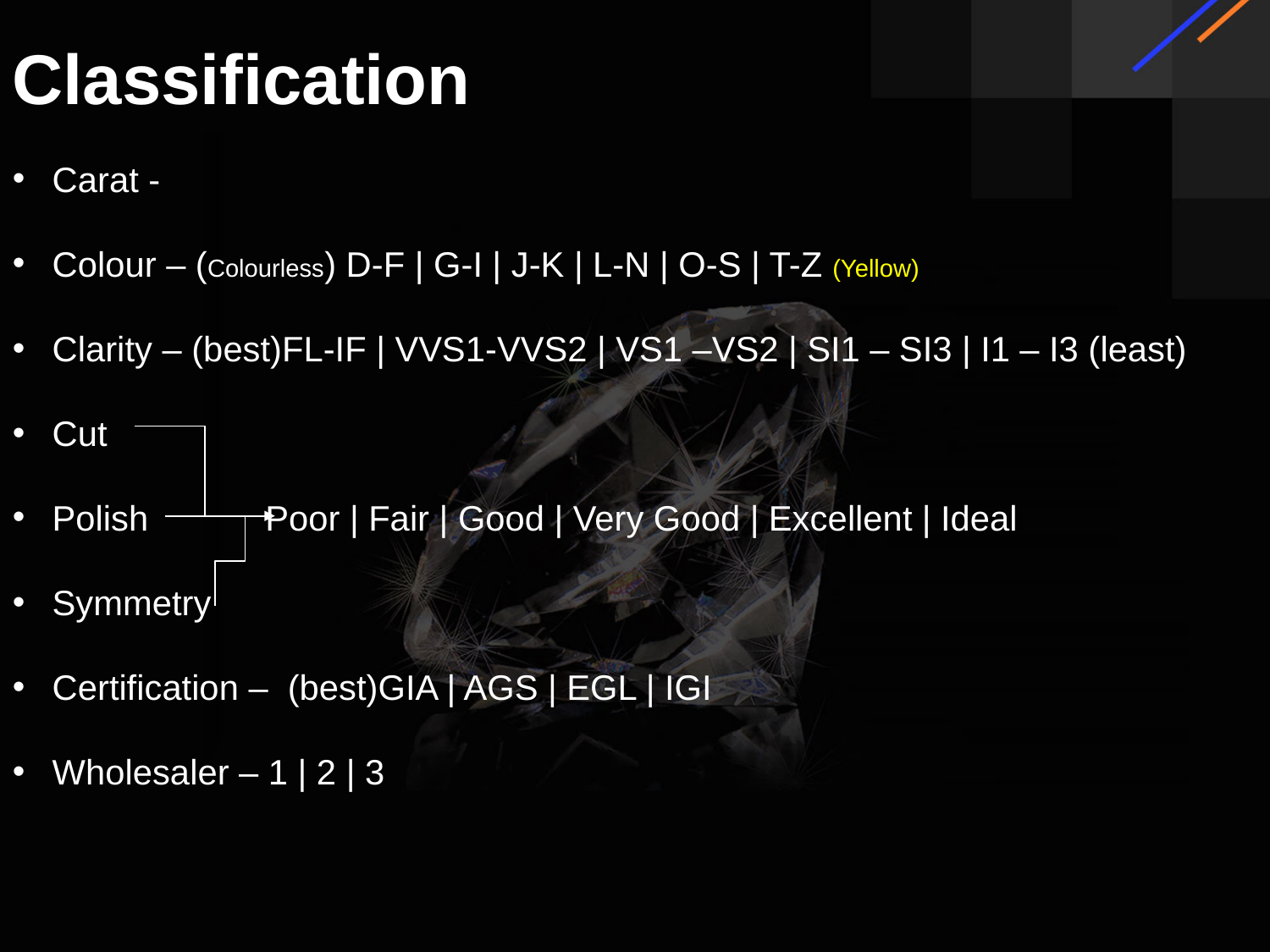

# Classification
Carat -

Colour – (Colourless) D-F | G-I | J-K | L-N | O-S | T-Z (Yellow)

Clarity – (best)FL-IF | VVS1-VVS2 | VS1 –VS2 | SI1 – SI3 | I1 – I3 (least)

Cut

Polish            Poor | Fair | Good | Very Good | Excellent | Ideal

Symmetry

Certification –  (best)GIA | AGS | EGL | IGI

Wholesaler – 1 | 2 | 3